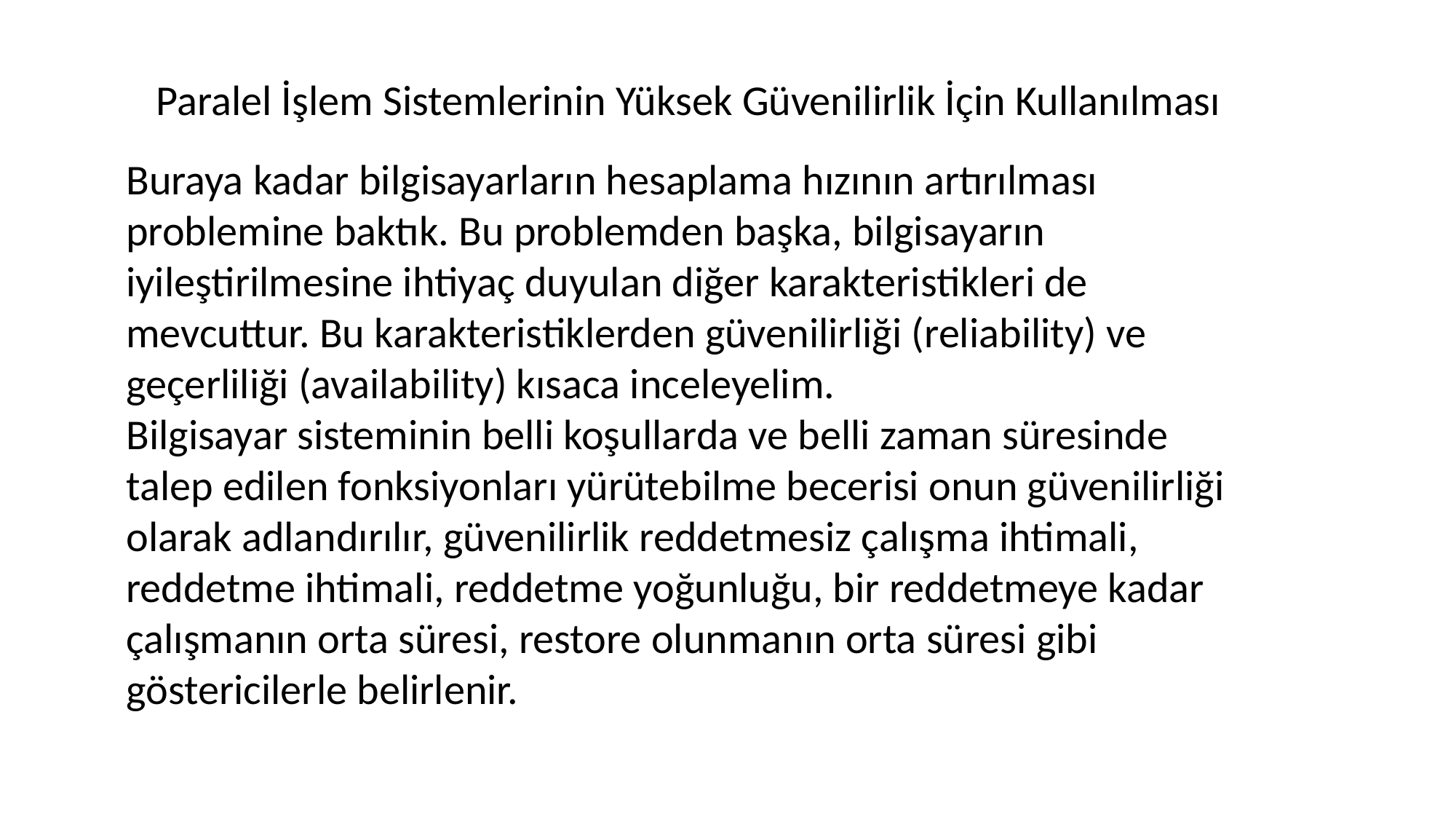

# Paralel İşlem Sistemlerinin Yüksek Güvenilirlik İçin Kullanılması
Buraya kadar bilgisayarların hesaplama hızının artırılması problemine baktık. Bu problemden başka, bilgisayarın iyileştirilmesine ihtiyaç duyulan diğer karakteristikleri de mevcuttur. Bu karakteristiklerden güvenilirliği (reliability) ve geçerliliği (availability) kısaca inceleyelim.
Bilgisayar sisteminin belli koşullarda ve belli zaman süresinde talep edilen fonksiyonları yürütebilme becerisi onun güvenilirliği olarak adlandırılır, güvenilirlik reddetmesiz çalışma ihtimali, reddetme ihtimali, reddetme yoğunluğu, bir reddetmeye kadar çalışmanın orta süresi, restore olunmanın orta süresi gibi göstericilerle belirlenir.